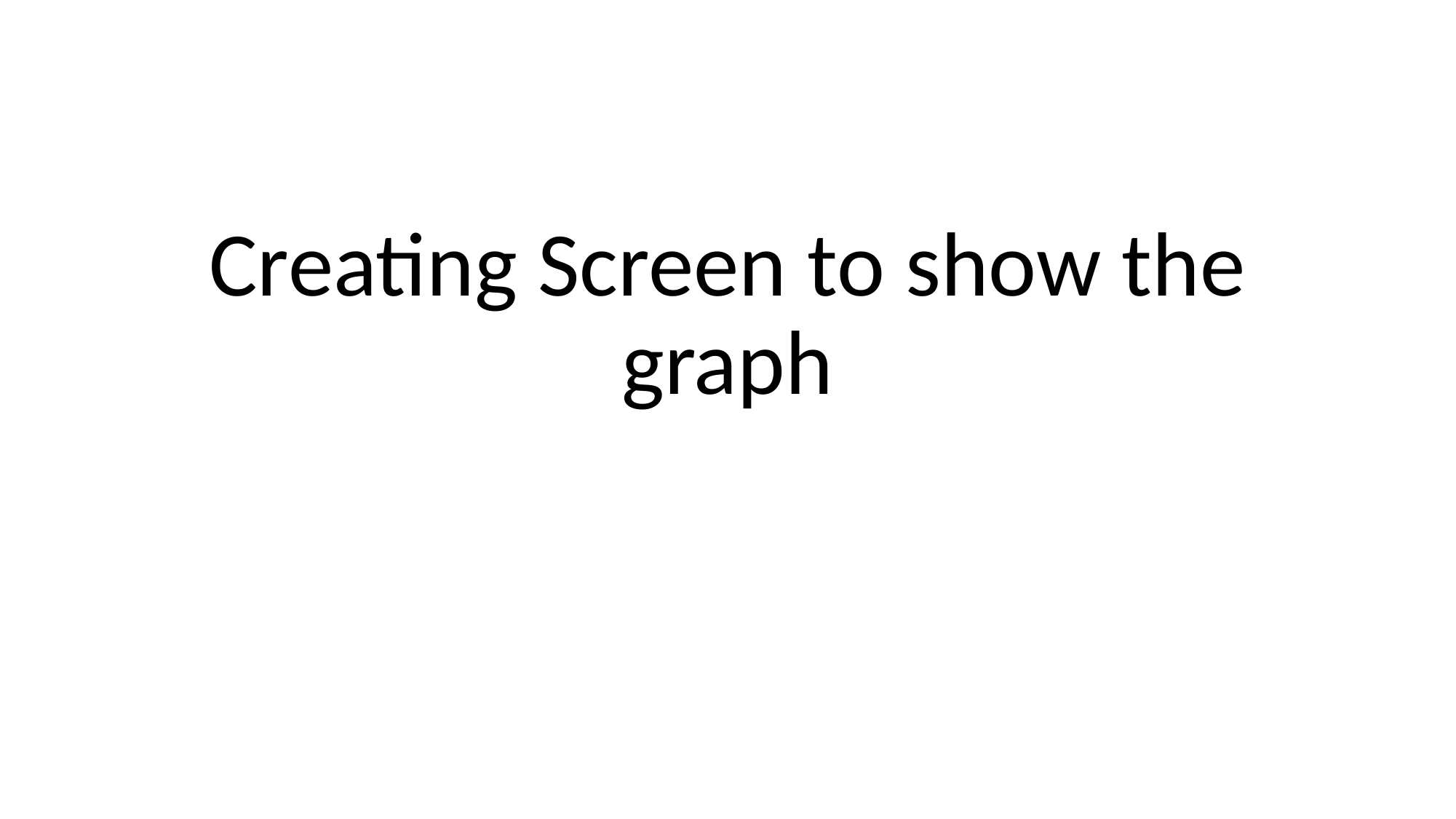

# Creating Screen to show the graph